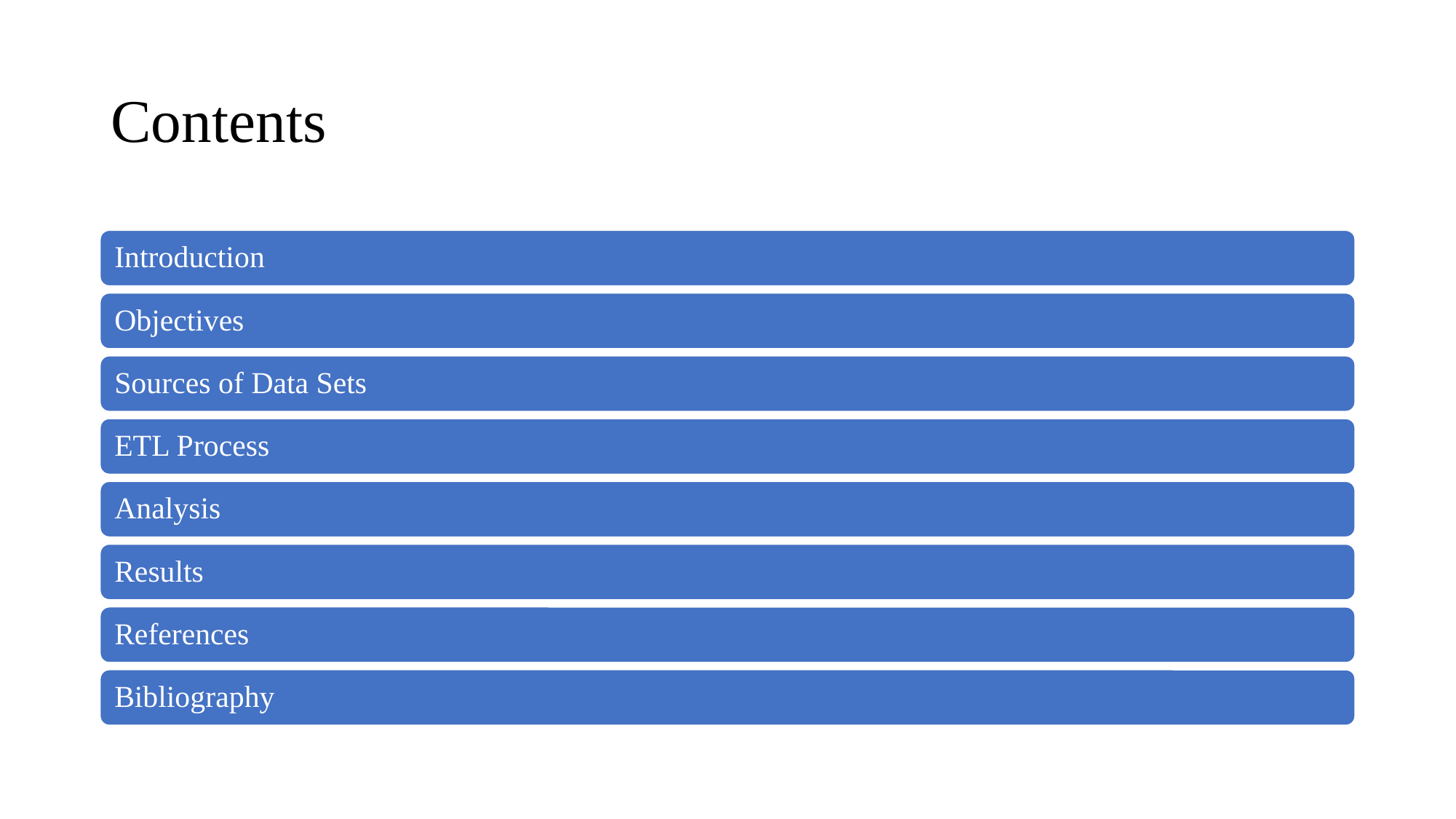

# Contents
Introduction
Objectives
Sources of Data Sets
ETL Process
Analysis
Results
References
Bibliography